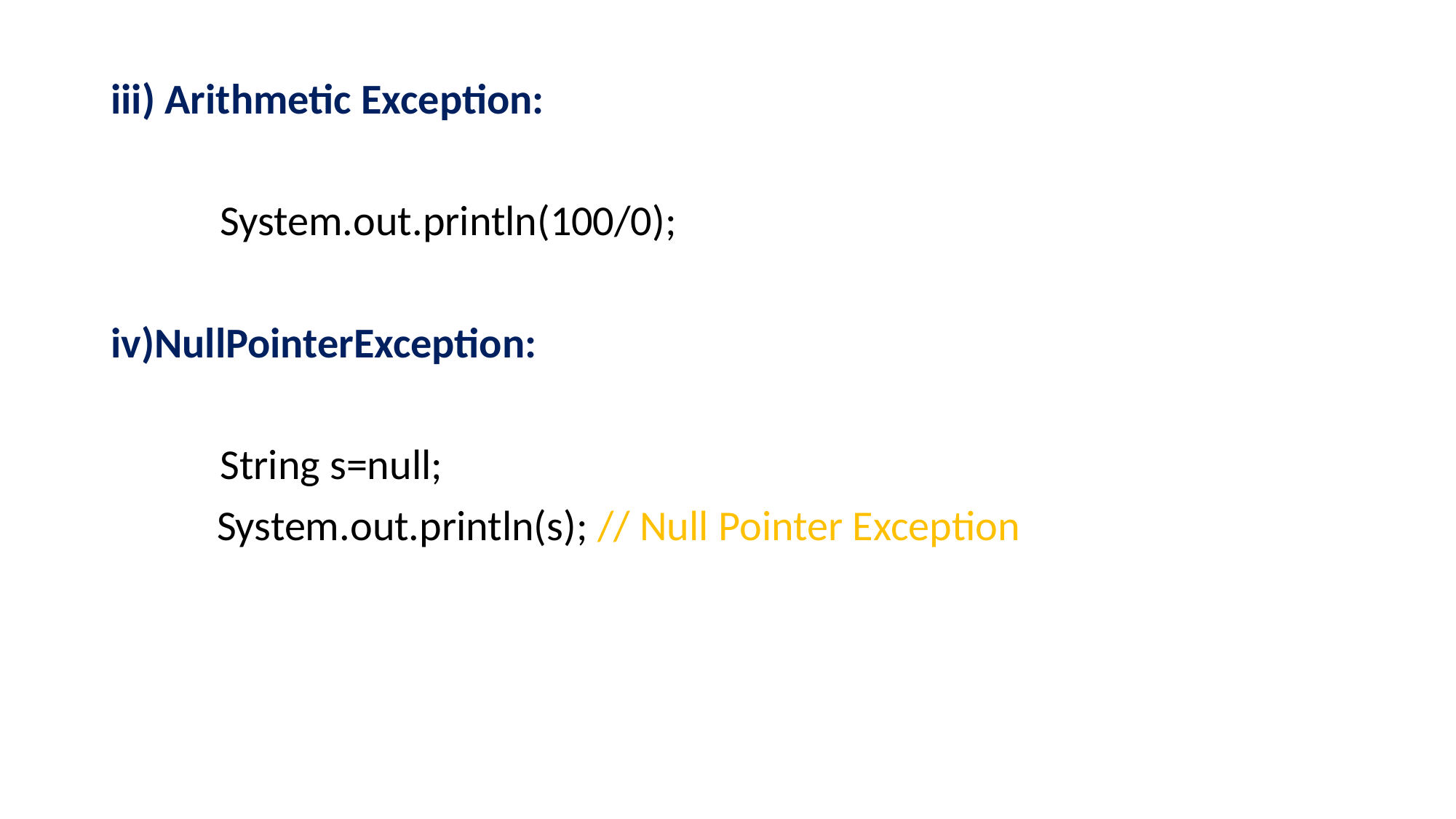

iii) Arithmetic Exception:

	System.out.println(100/0);

iv)NullPointerException:

	String s=null;
           System.out.println(s); // Null Pointer Exception